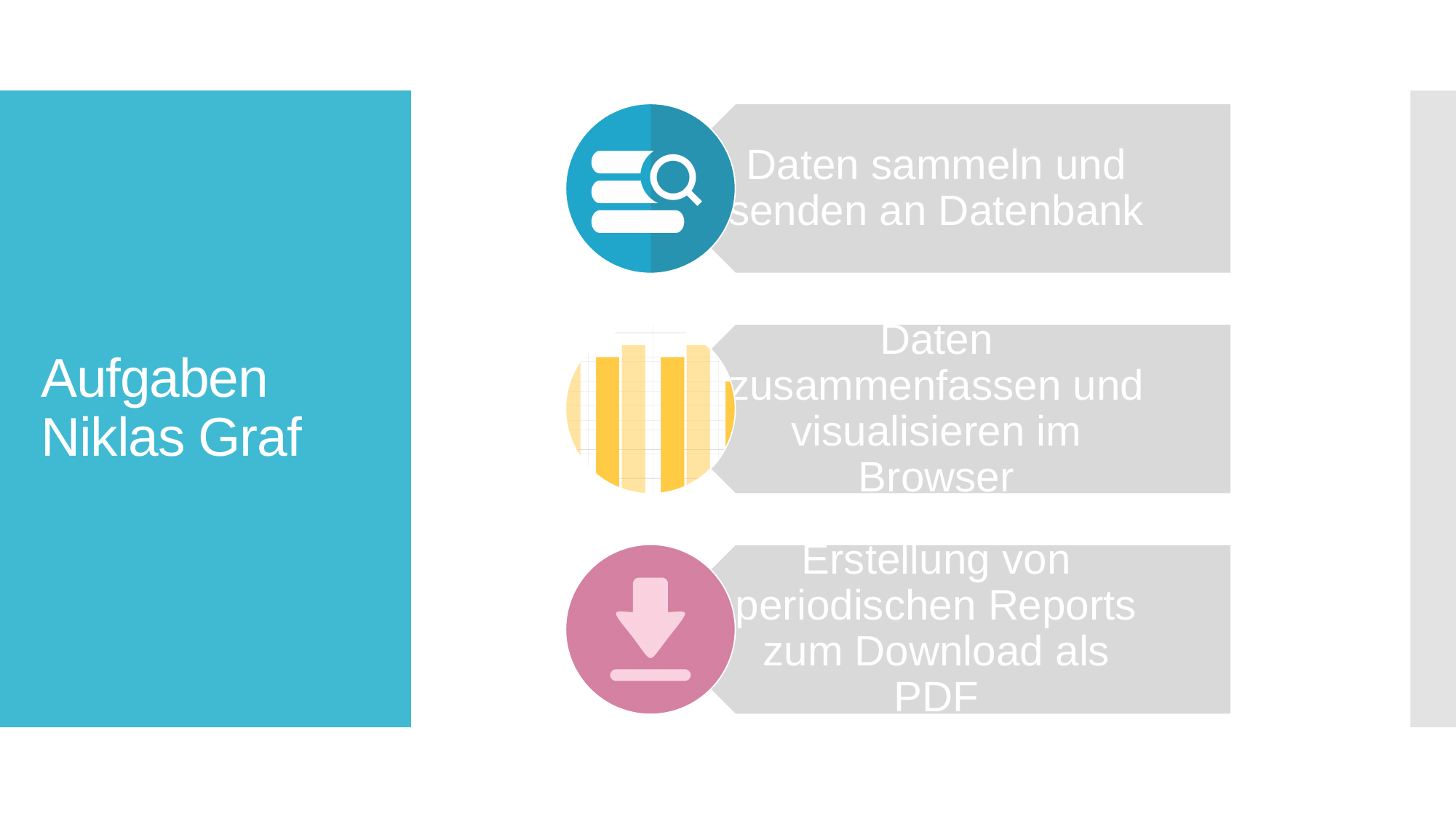

Daten sammeln und senden an Datenbank
Daten zusammenfassen und visualisieren im Browser
Erstellung von periodischen Reports zum Download als PDF
# Aufgaben Niklas Graf